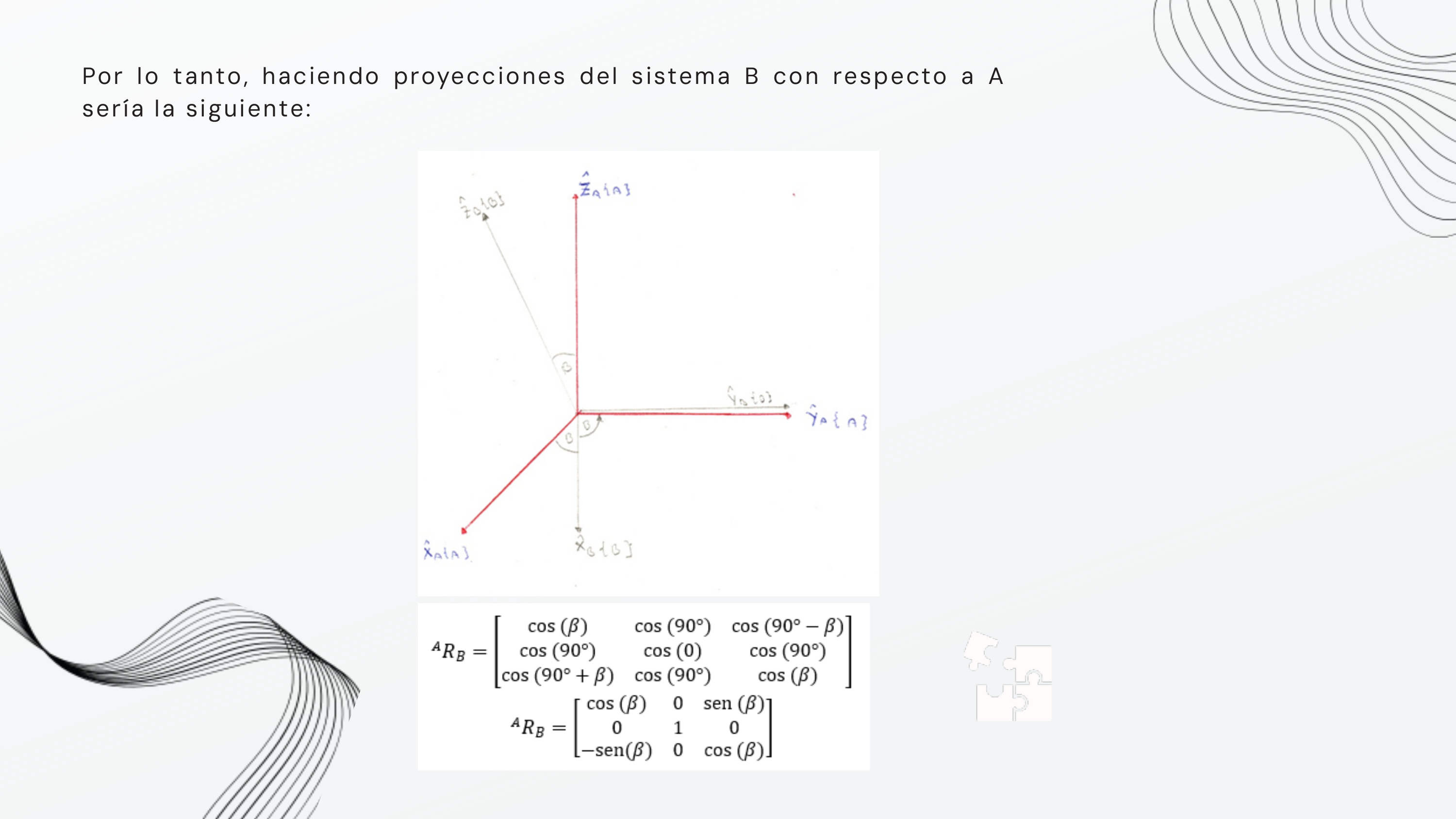

Por lo tanto, haciendo proyecciones del sistema B con respecto a A sería la siguiente: